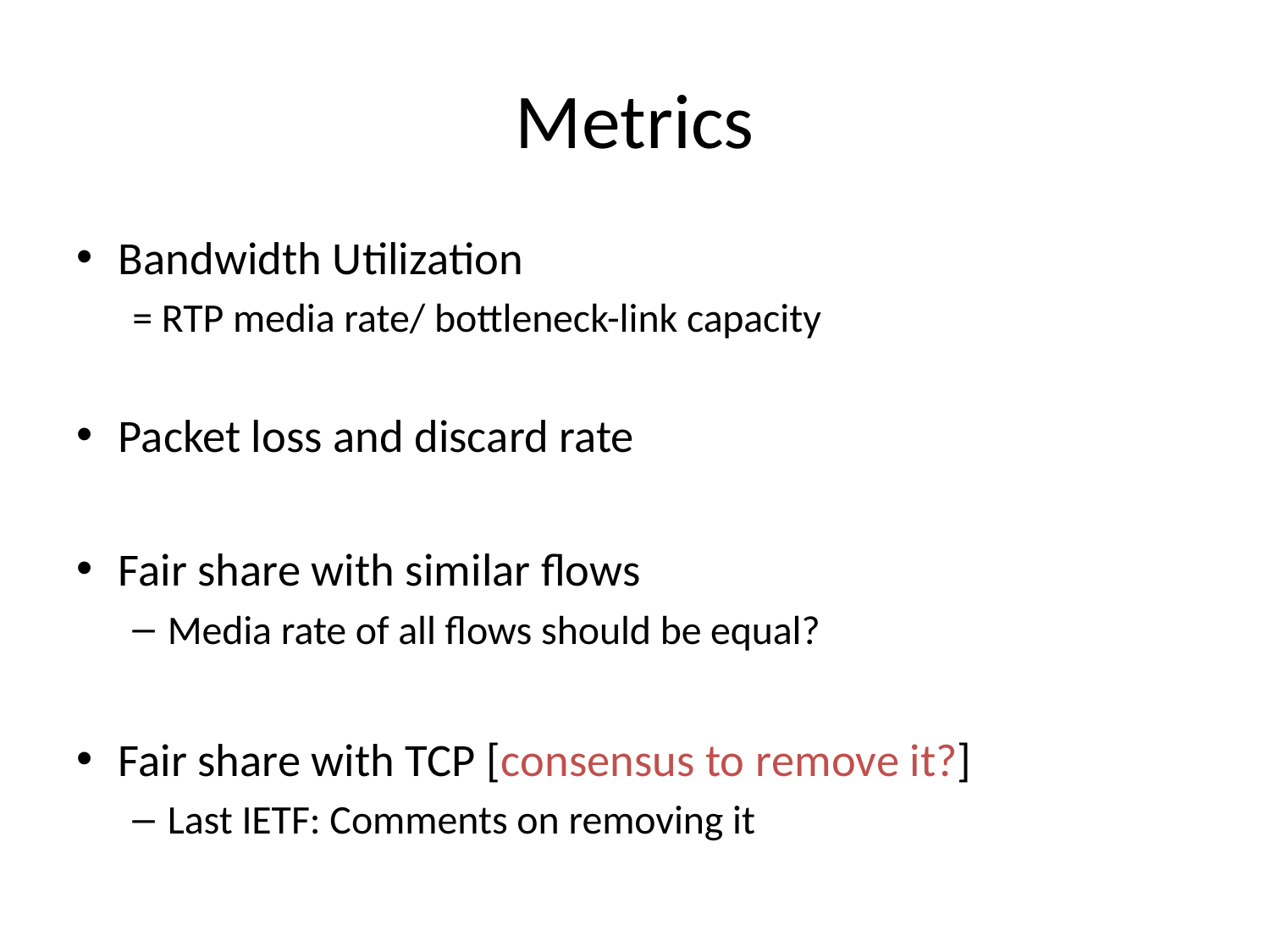

# Metrics
Bandwidth Utilization
= RTP media rate/ bottleneck-link capacity

Packet loss and discard rate

Fair share with similar flows
Media rate of all flows should be equal?

Fair share with TCP [consensus to remove it?]
Last IETF: Comments on removing it